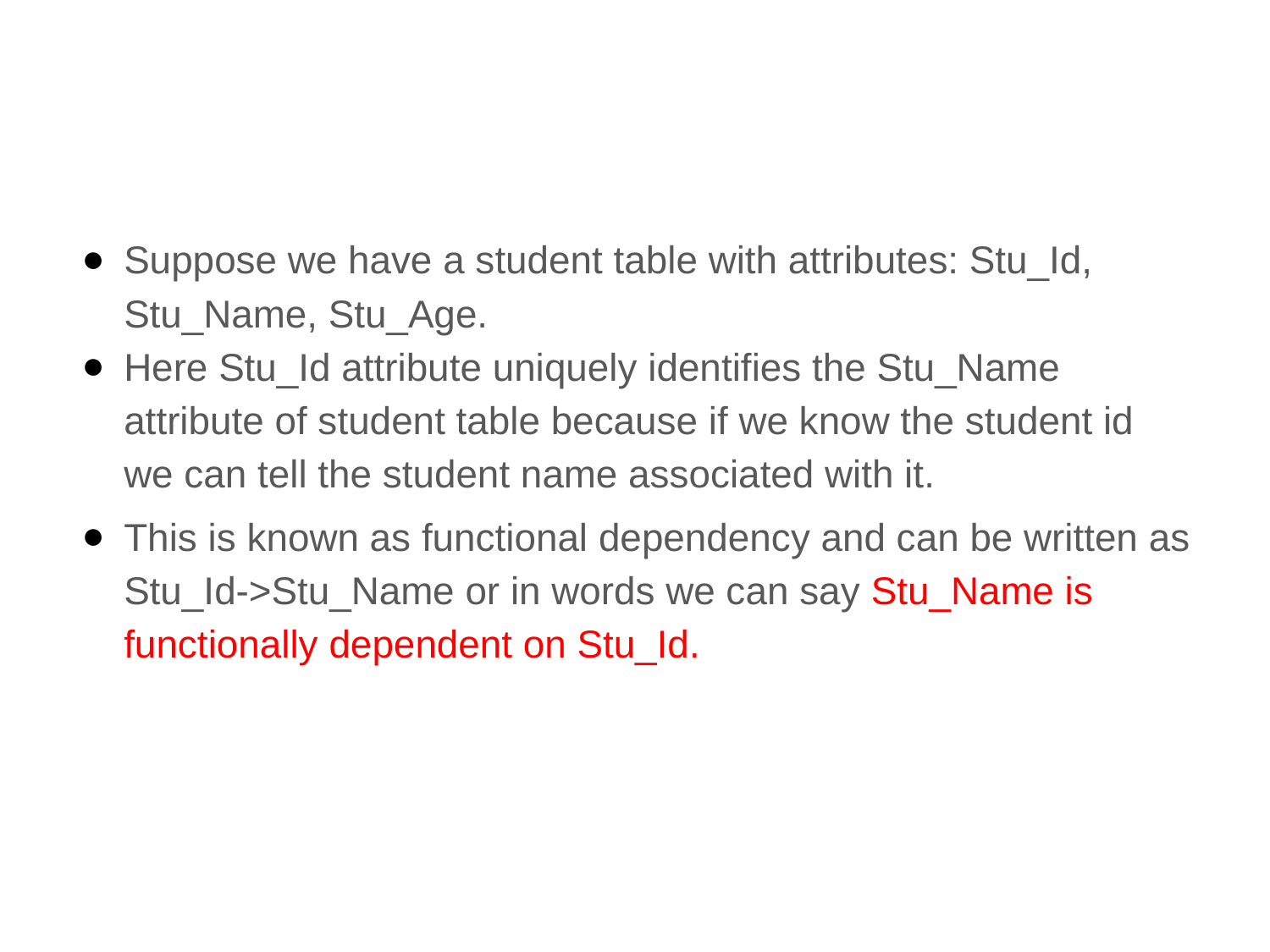

#
Suppose we have a student table with attributes: Stu_Id, Stu_Name, Stu_Age.
Here Stu_Id attribute uniquely identifies the Stu_Name attribute of student table because if we know the student id we can tell the student name associated with it.
This is known as functional dependency and can be written as Stu_Id->Stu_Name or in words we can say Stu_Name is functionally dependent on Stu_Id.